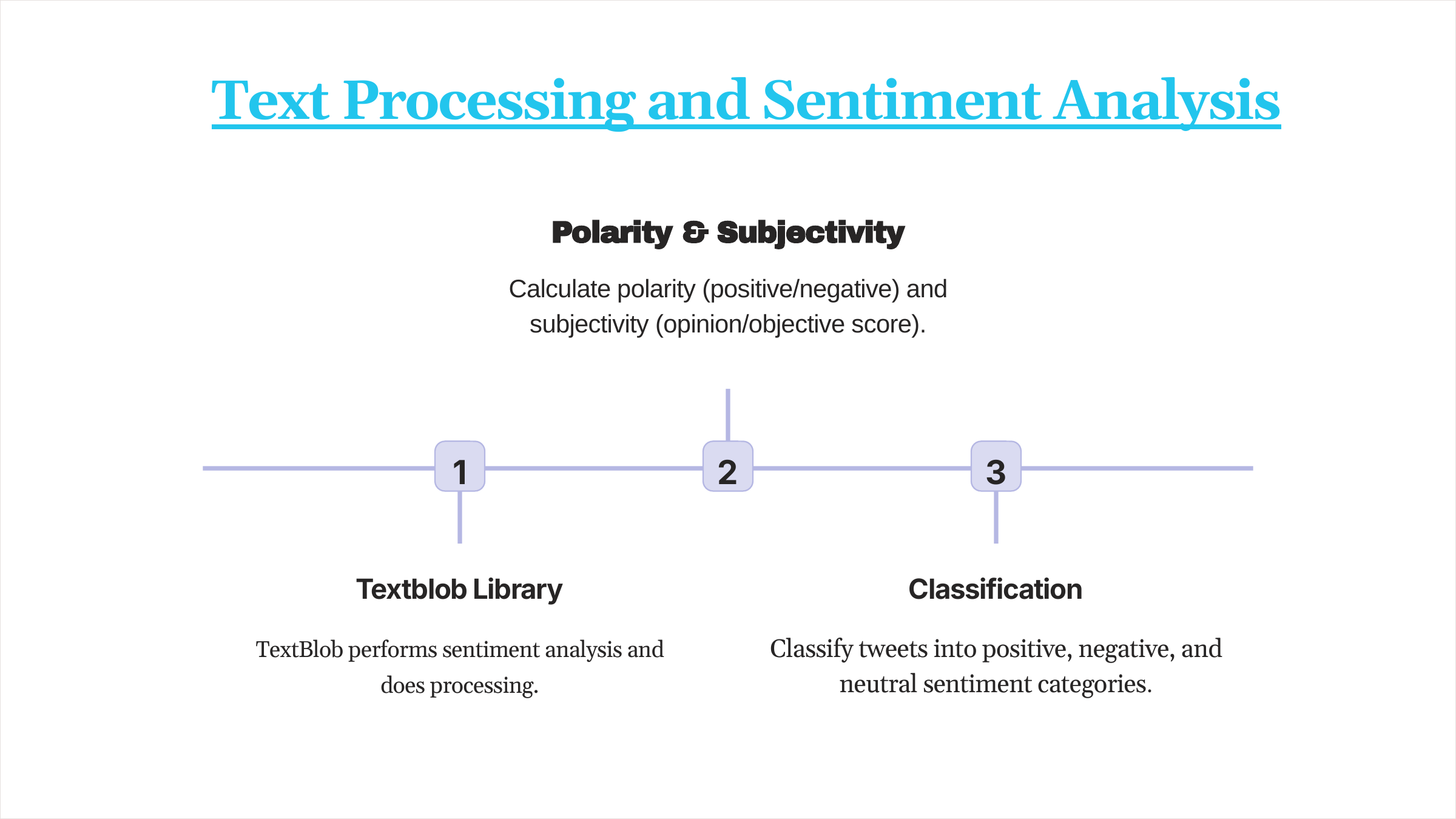

Text Processing and Sentiment Analysis
Polarity & Subjectivity
Calculate polarity (positive/negative) and subjectivity (opinion/objective score).

1
2
3

Textblob Library
Classification
TextBlob performs sentiment analysis and does processing.
Classify tweets into positive, negative, and neutral sentiment categories.